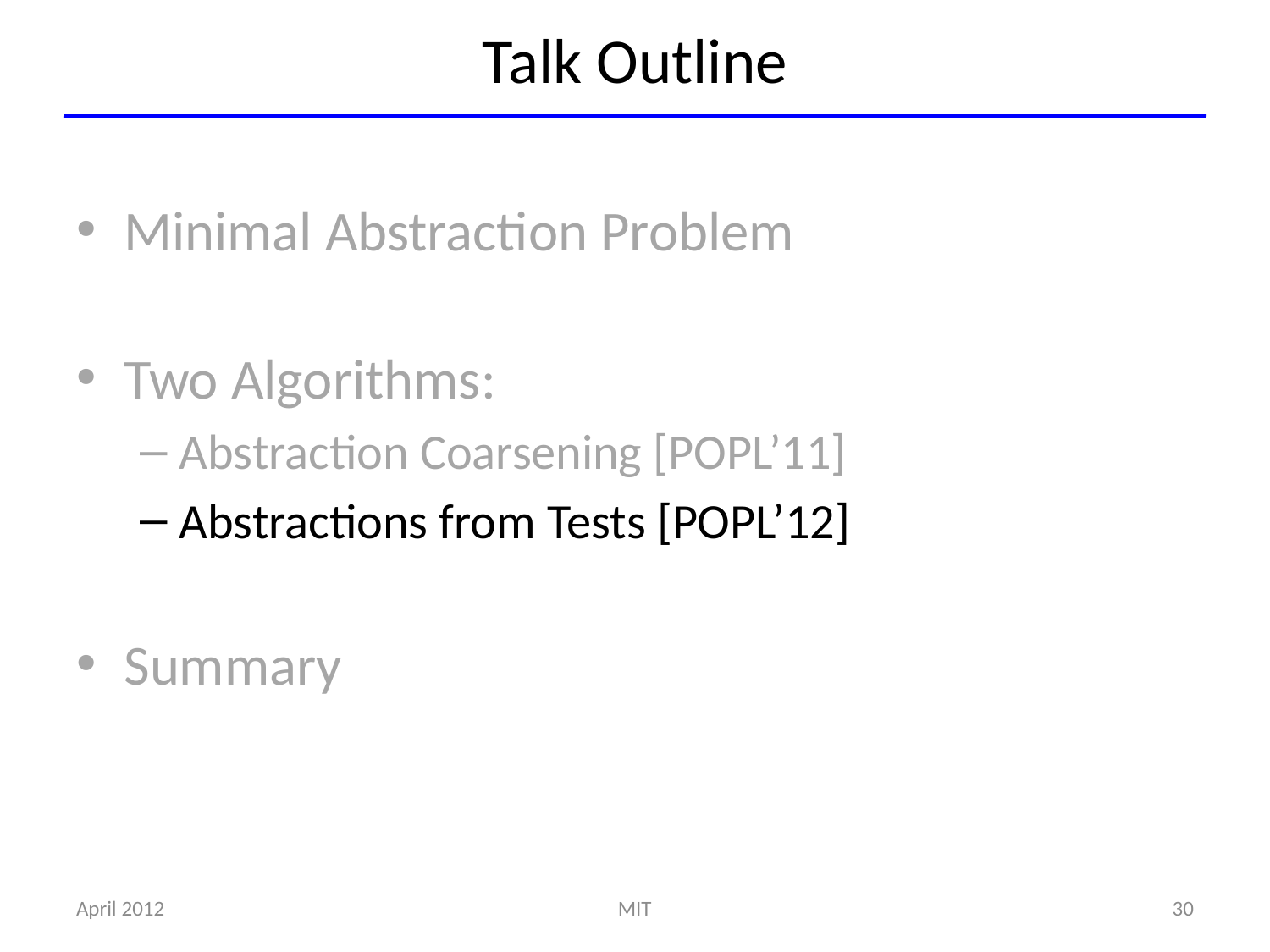

# Talk Outline
Minimal Abstraction Problem

Two Algorithms:
Abstraction Coarsening [POPL’11]
Abstractions from Tests [POPL’12]

Summary
April 2012
MIT
30